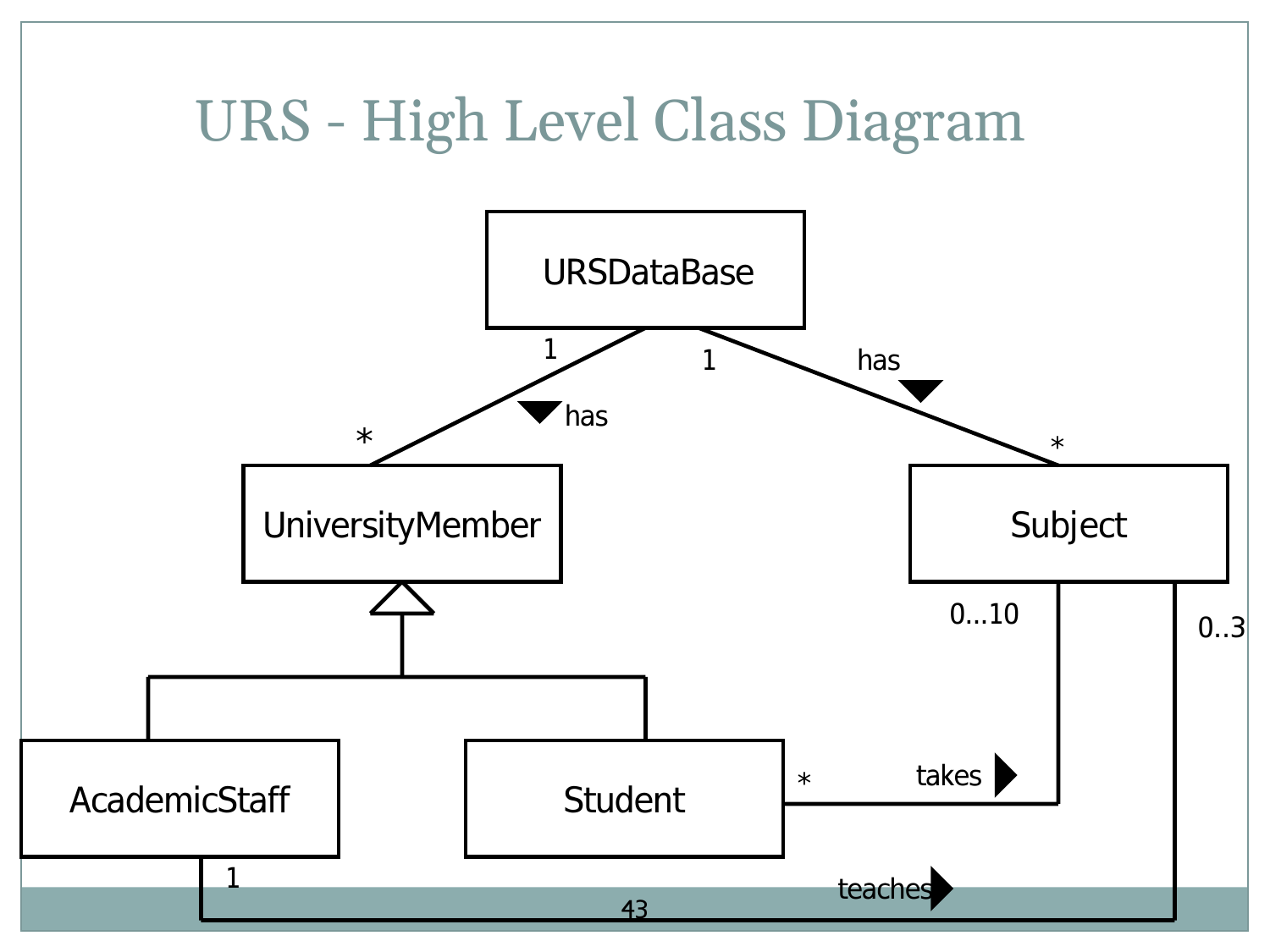

URS - High Level Class Diagram

URSDataBase
1

1
has

*
has

*

UniversityMember
Subject

0…10
0..3

AcademicStaff
Student
takes

*
1

teaches

43